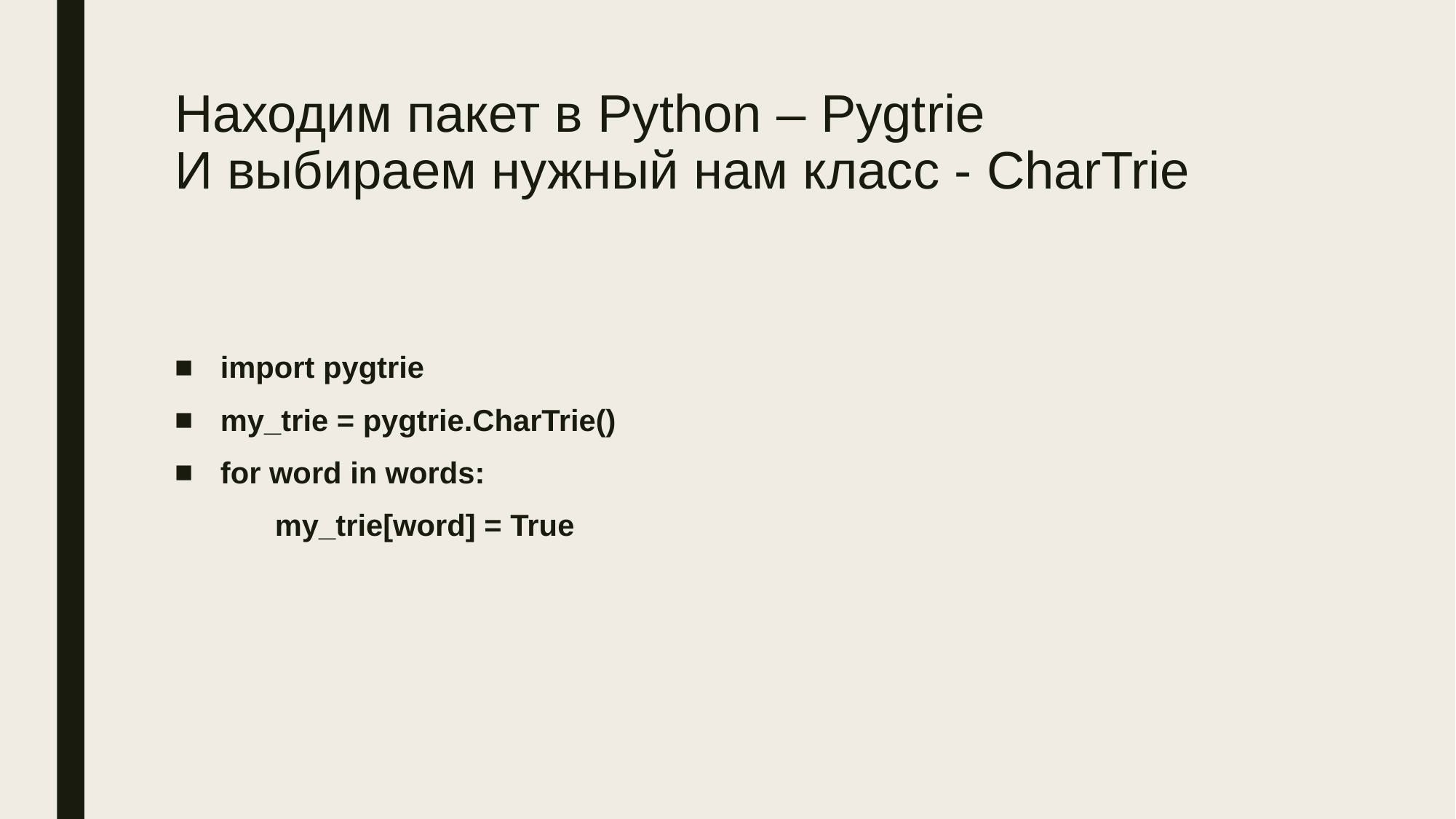

# Находим пакет в Python – Pygtrie И выбираем нужный нам класс - CharTrie
import pygtrie
my_trie = pygtrie.CharTrie()
for word in words:
            my_trie[word] = True